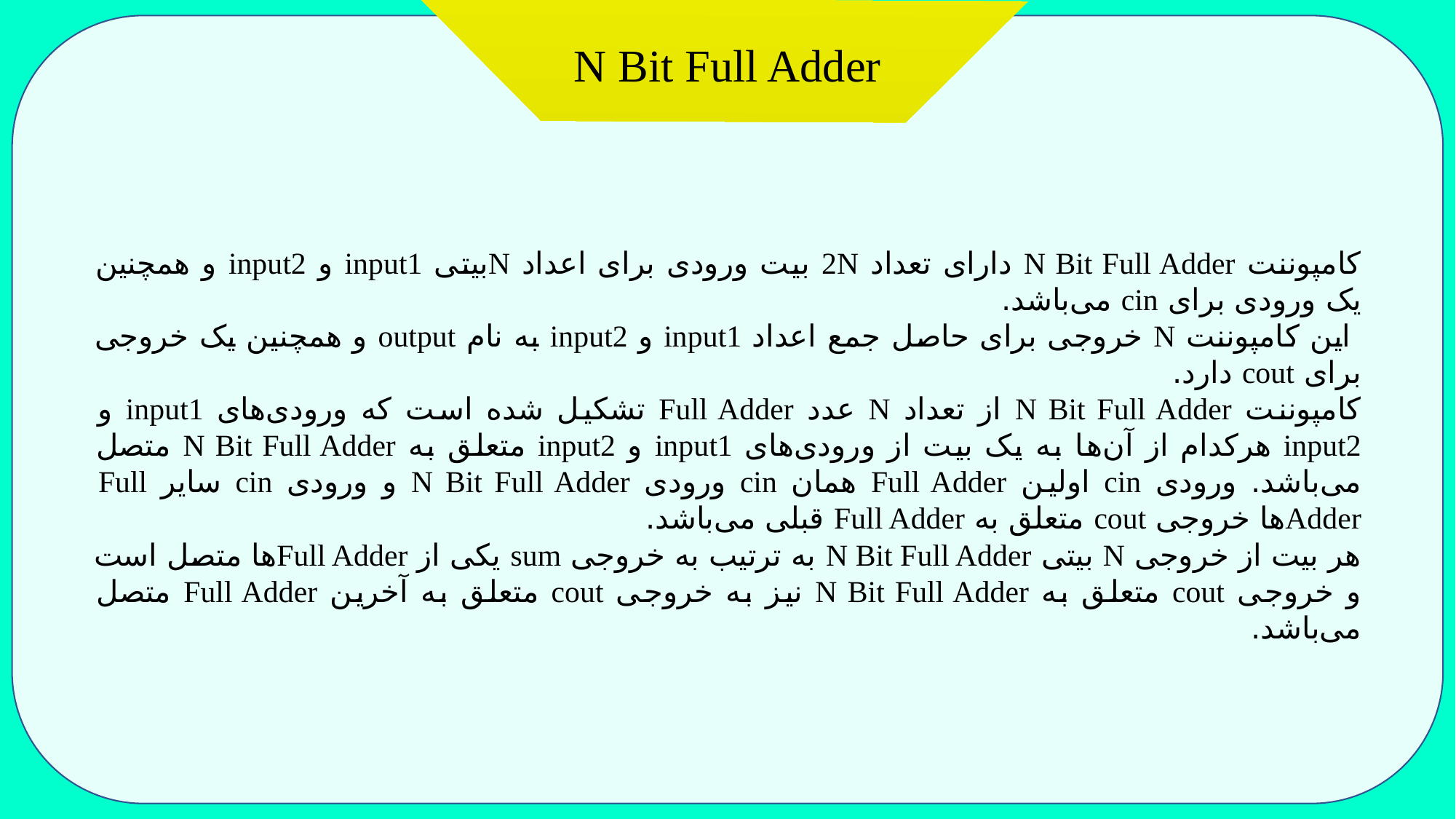

# N Bit Full Adder
کامپوننت N Bit Full Adder دارای تعداد 2N بیت ورودی برای اعداد Nبیتی input1 و input2 و همچنین یک ورودی برای cin می‌باشد.
 این کامپوننت N خروجی برای حاصل جمع اعداد input1 و input2 به نام output و همچنین یک خروجی برای cout دارد.
کامپوننت N Bit Full Adder از تعداد N عدد Full Adder تشکیل شده است که ورودی‌های input1 و input2 هرکدام از آن‌ها به یک بیت از ورودی‌های input1 و input2 متعلق به N Bit Full Adder متصل می‌باشد. ورودی cin اولین Full Adder همان cin ورودی N Bit Full Adder و ورودی cin سایر Full Adderها خروجی cout متعلق به Full Adder قبلی می‌باشد.
هر بیت از خروجی N بیتی N Bit Full Adder به ترتیب به خروجی sum یکی از Full Adderها متصل است و خروجی cout متعلق به N Bit Full Adder نیز به خروجی cout متعلق به آخرین Full Adder متصل می‌باشد.